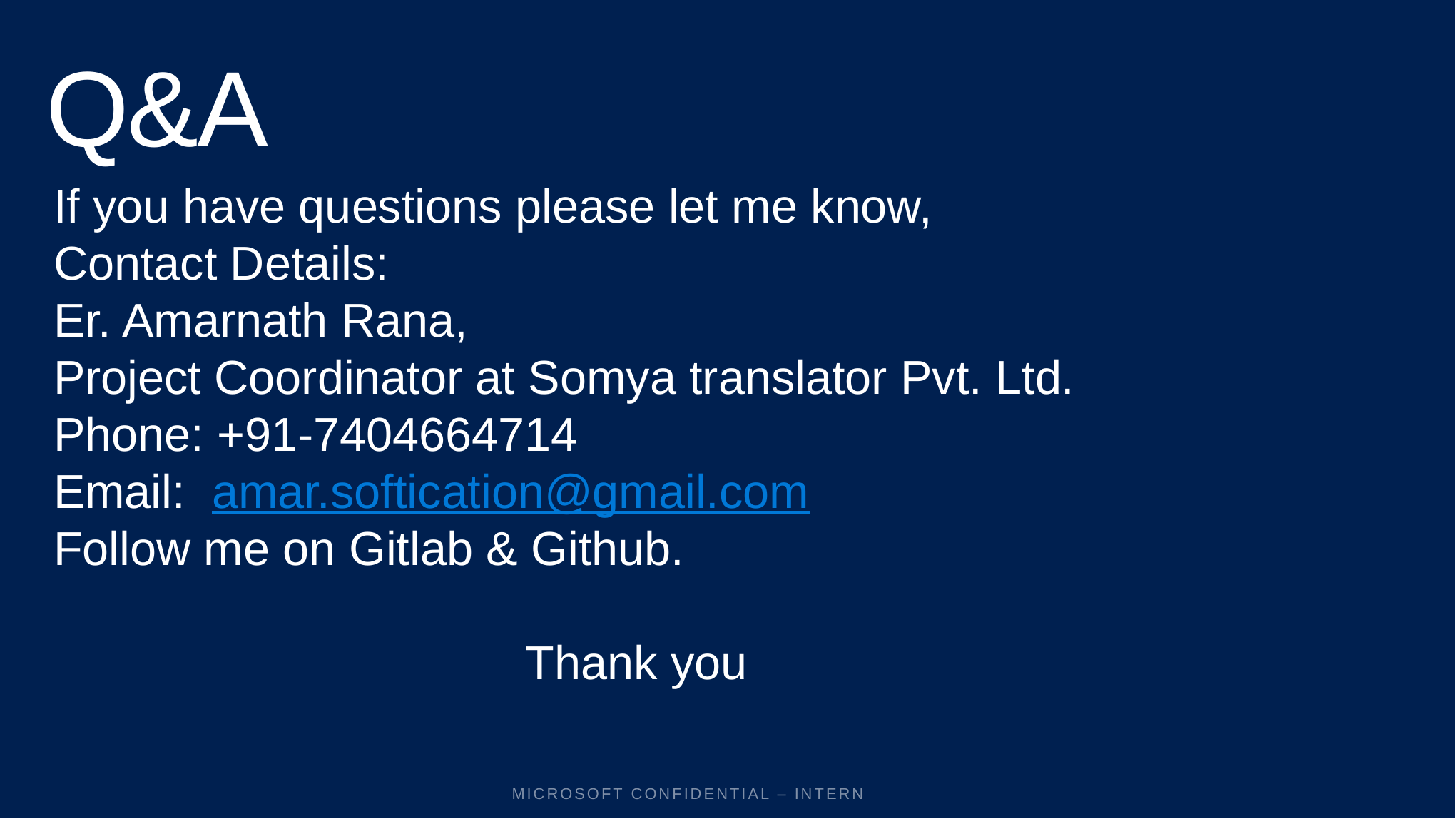

# Q&A
If you have questions please let me know,
Contact Details:
Er. Amarnath Rana,
Project Coordinator at Somya translator Pvt. Ltd.
Phone: +91-7404664714
Email:  amar.softication@gmail.com
Follow me on Gitlab & Github.

Thank you